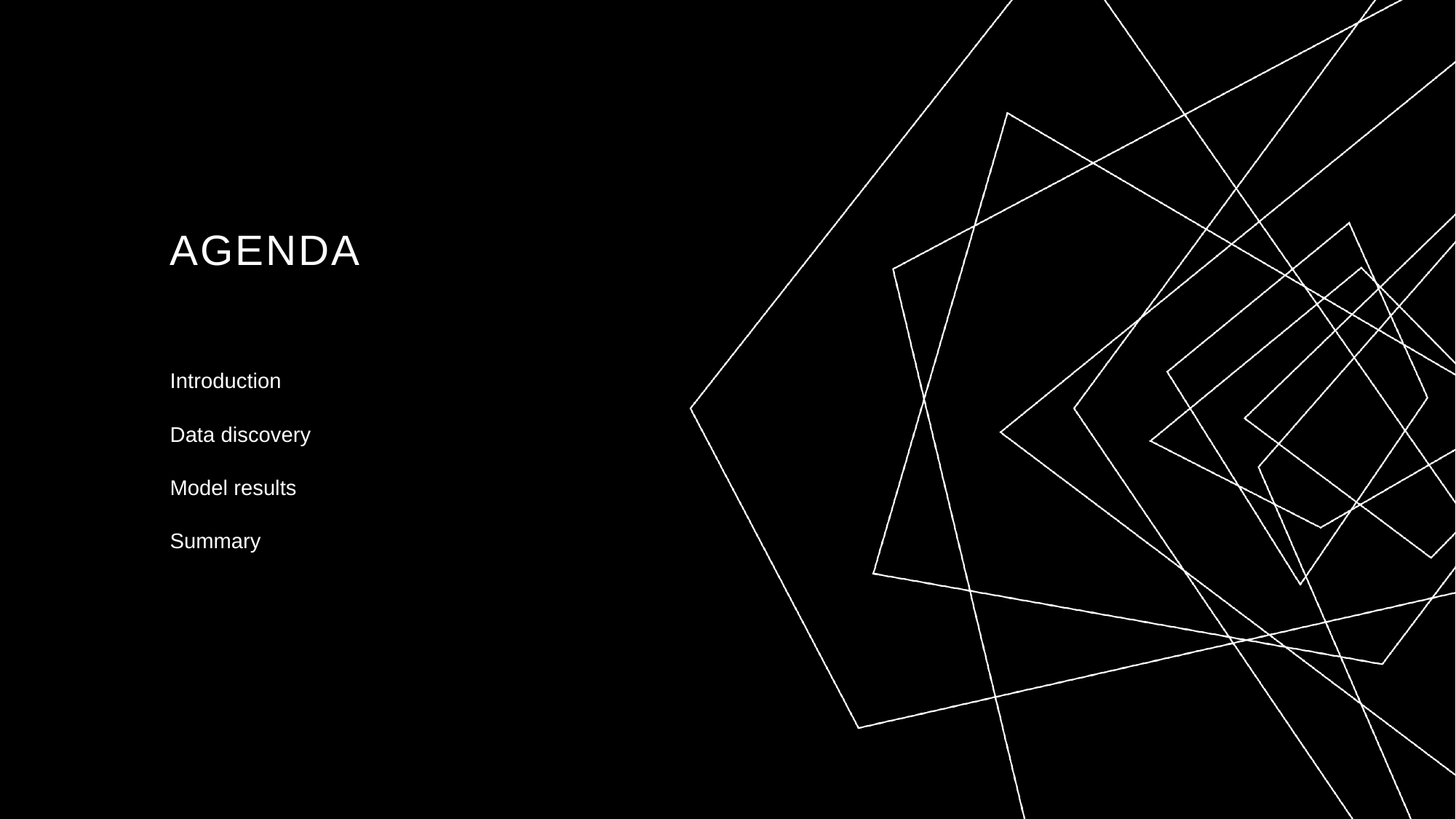

# AGENDA
Introduction
Data discovery
Model results
Summary